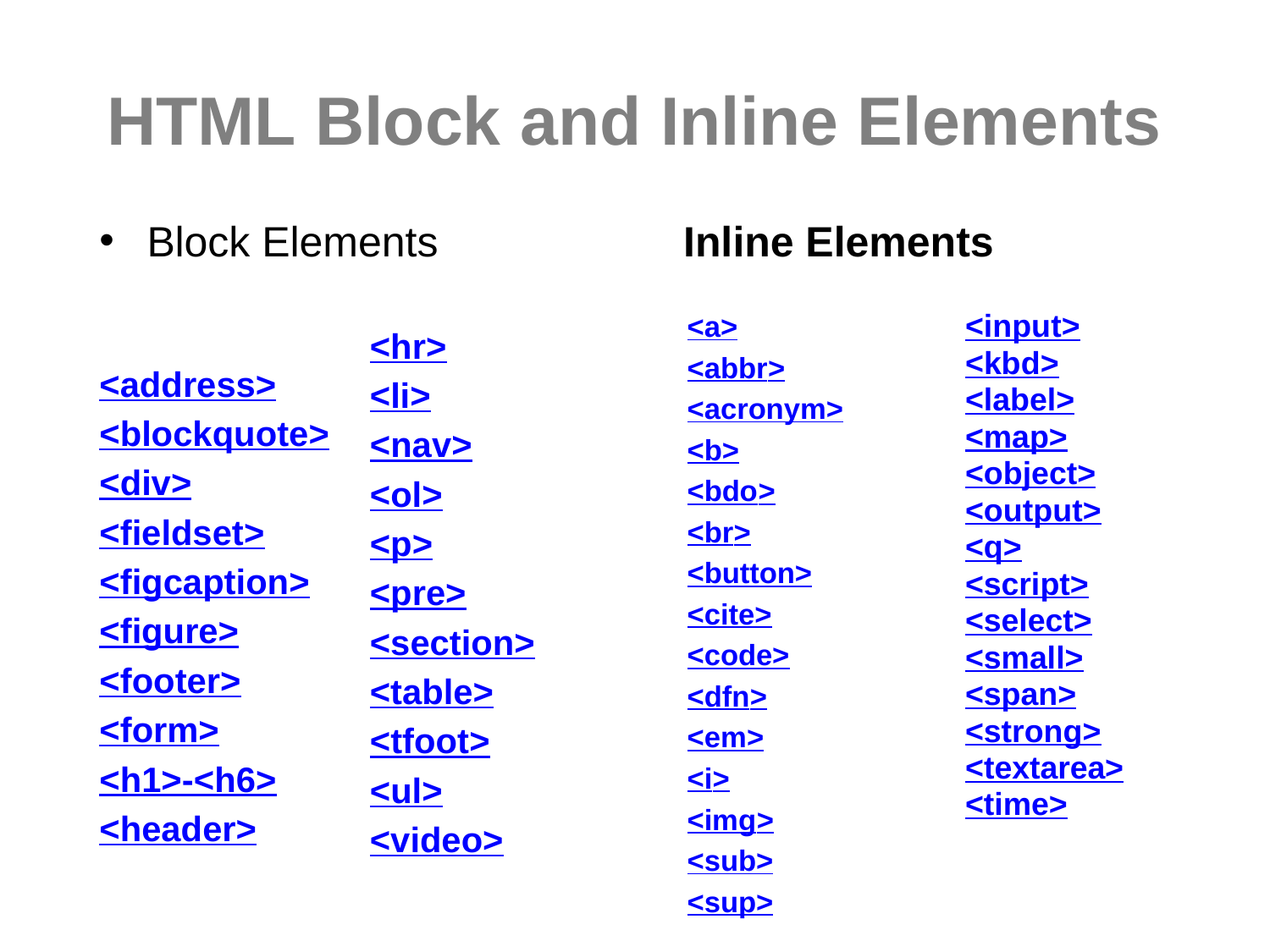

# HTML Block and Inline Elements
Block Elements
Inline Elements
<a>
<abbr>
<acronym>
<b>
<bdo>
<br>
<button>
<cite>
<code>
<dfn>
<em>
<i>
<img>
<sub>
<sup>

<input>
<kbd>
<label>
<map>
<object>
<output>
<q>
<script>
<select>
<small>
<span>
<strong>
<textarea>
<time>
<address>
<blockquote>
<div>
<fieldset>
<figcaption>
<figure>
<footer>
<form>
<h1>-<h6>
<header>

<hr>
<li>
<nav>
<ol>
<p>
<pre>
<section>
<table>
<tfoot>
<ul>
<video>